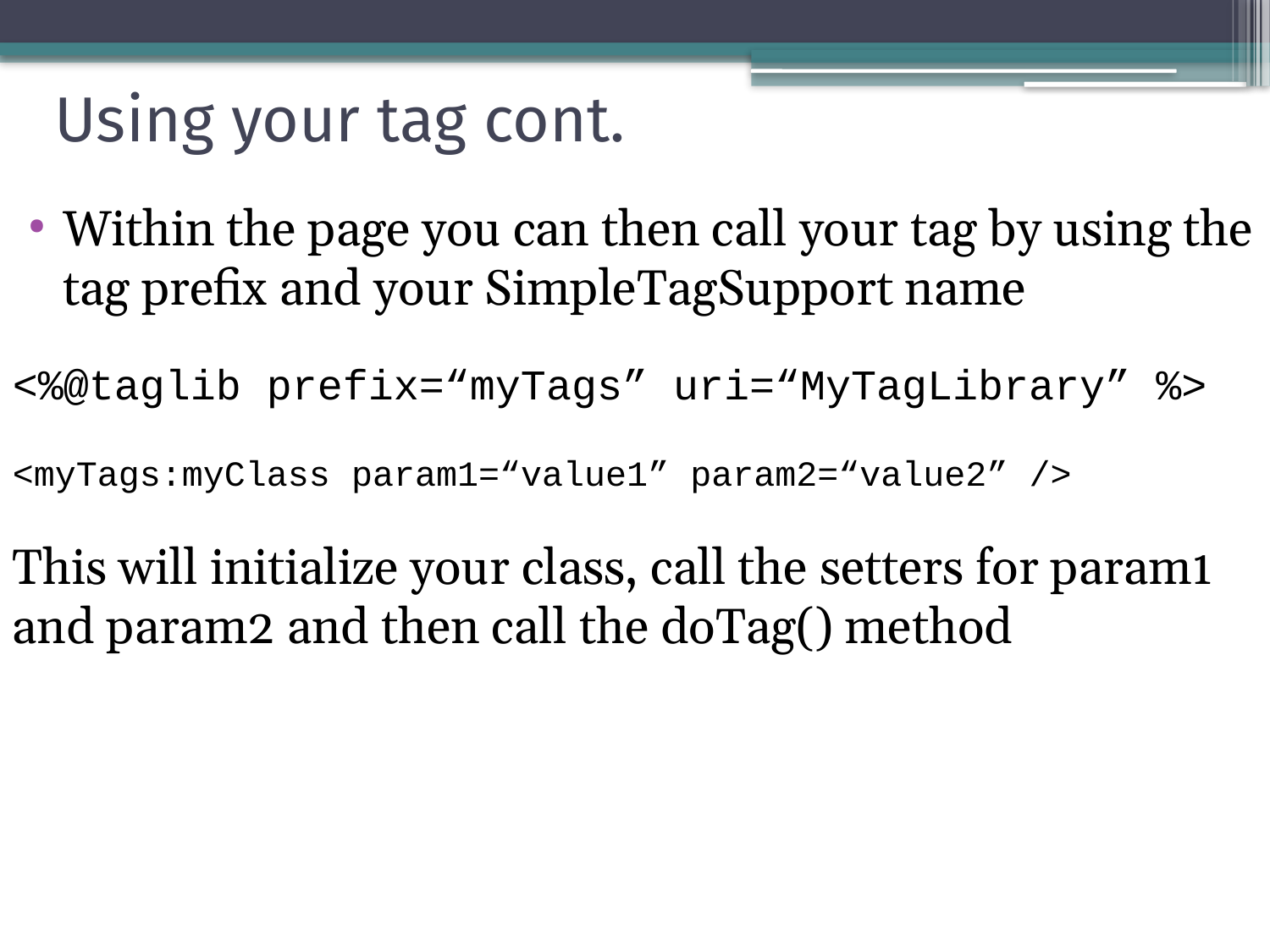

# Using your tag cont.
Within the page you can then call your tag by using the tag prefix and your SimpleTagSupport name
<%@taglib prefix=“myTags” uri=“MyTagLibrary” %>
<myTags:myClass param1=“value1” param2=“value2” />
This will initialize your class, call the setters for param1 and param2 and then call the doTag() method